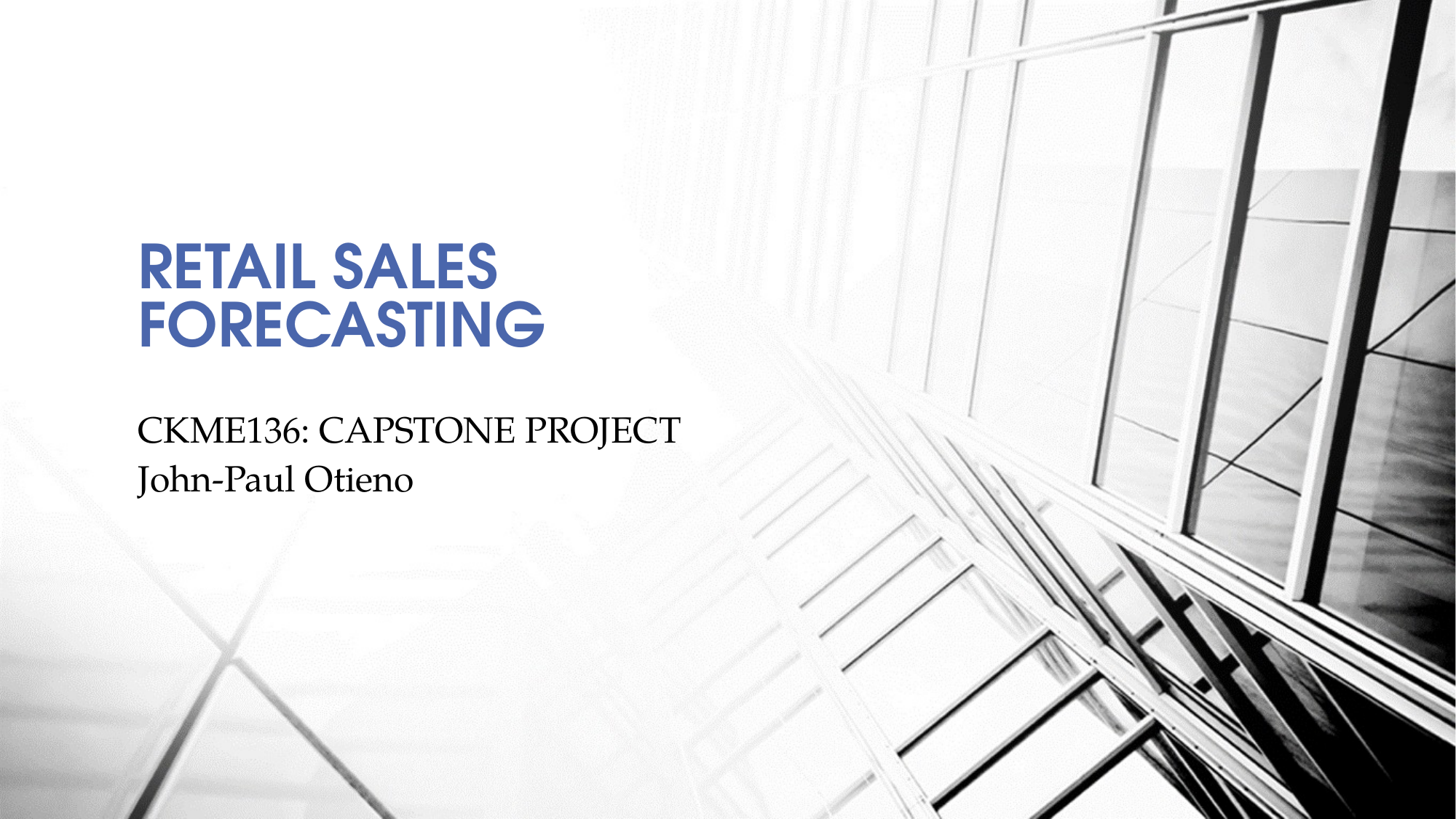

# RETAIL SALES FORECASTING
CKME136: CAPSTONE PROJECT
John-Paul Otieno